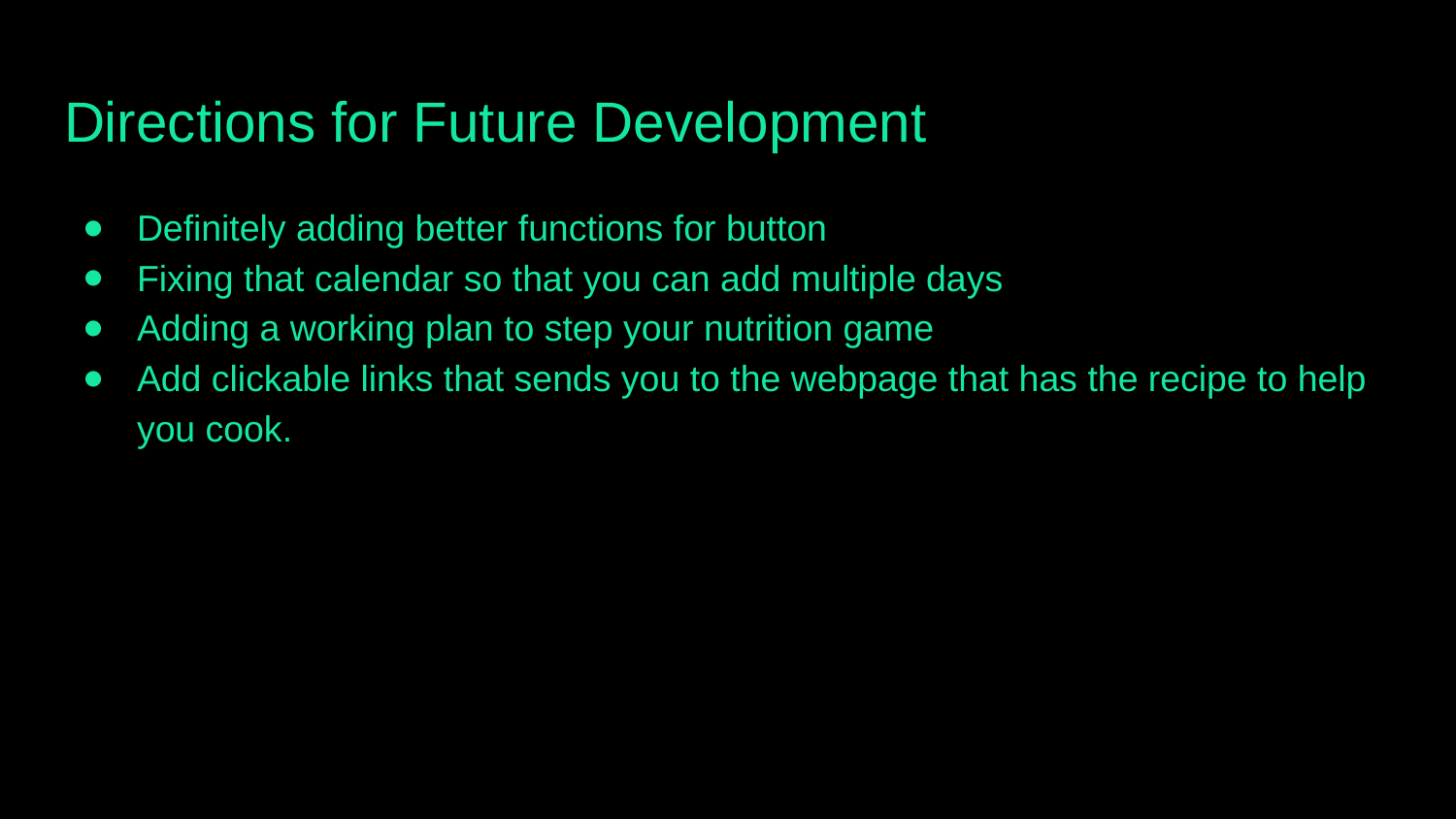

# Directions for Future Development
Definitely adding better functions for button
Fixing that calendar so that you can add multiple days
Adding a working plan to step your nutrition game
Add clickable links that sends you to the webpage that has the recipe to help you cook.